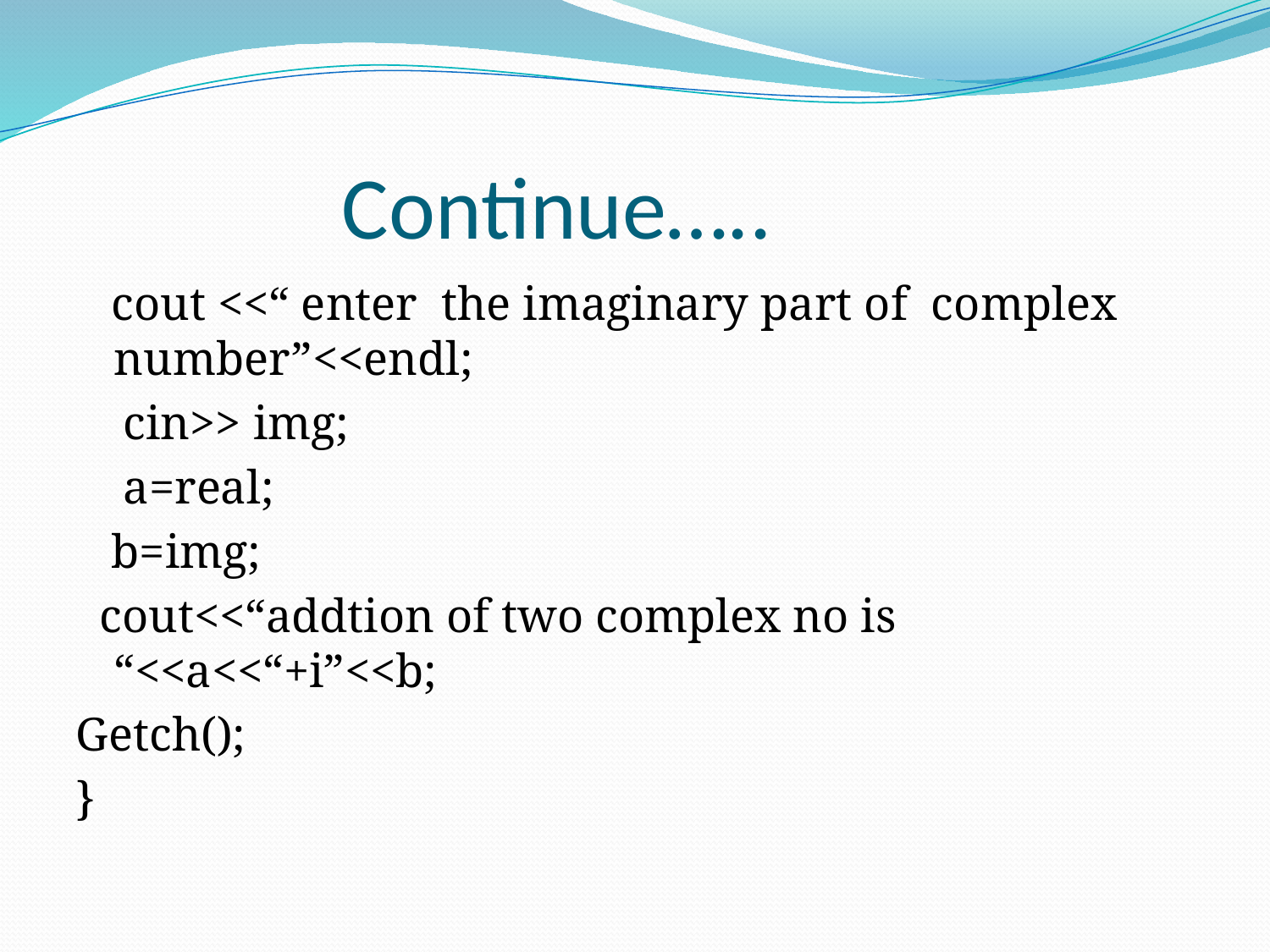

# Continue…..
   cout <<“ enter  the imaginary part of  complex number”<<endl;
    cin>> img;
    a=real;
   b=img;
  cout<<“addtion of two complex no is “<<a<<“+i”<<b;
Getch();
}